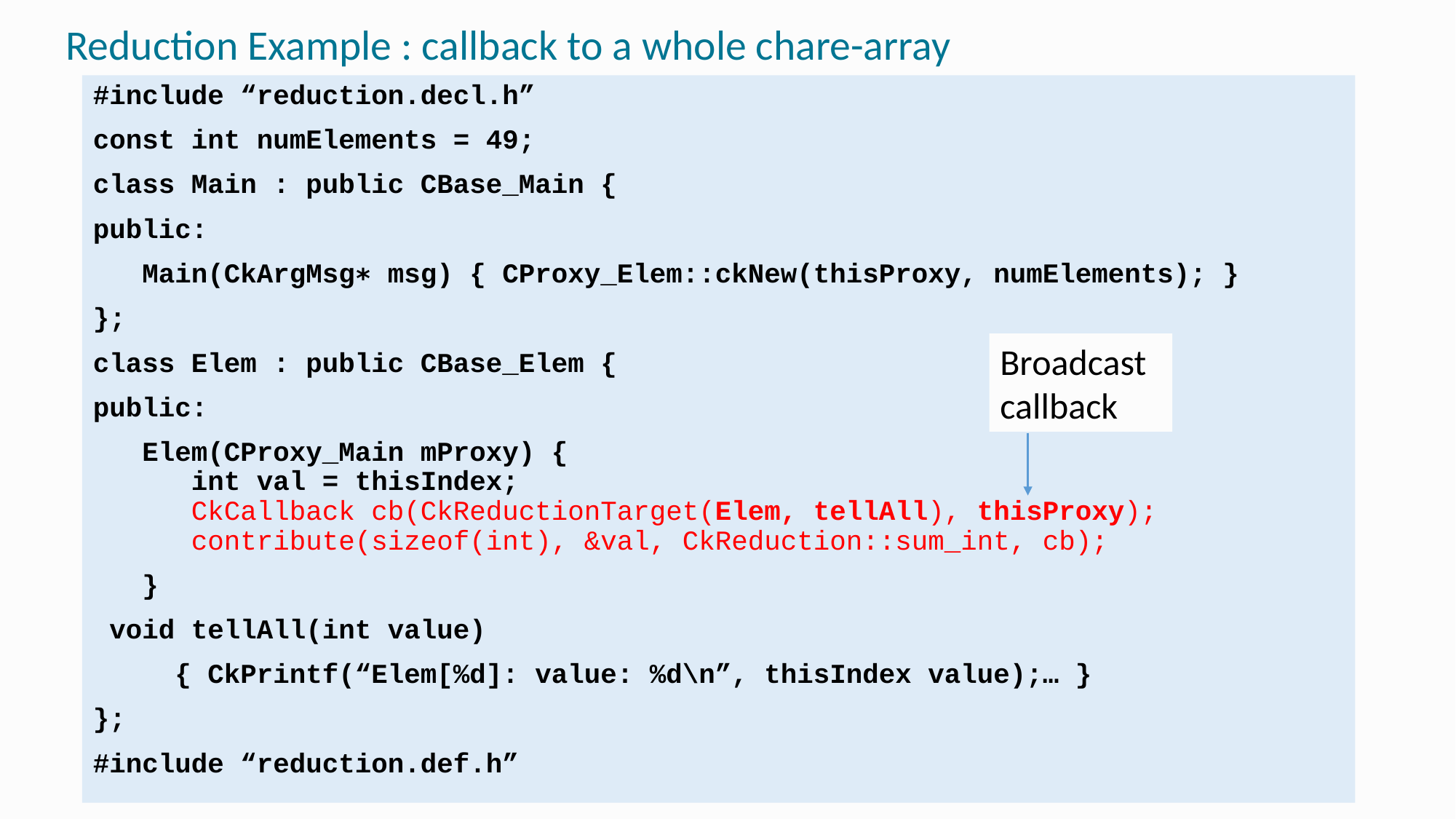

# Reduction Example : callback to a whole chare-array
#include “reduction.decl.h”
const int numElements = 49;
class Main : public CBase_Main {
public:
   Main(CkArgMsg∗ msg) { CProxy_Elem::ckNew(thisProxy, numElements); }
};
class Elem : public CBase_Elem {
public:
   Elem(CProxy_Main mProxy) {
      int val = thisIndex;
      CkCallback cb(CkReductionTarget(Elem, tellAll), thisProxy);
      contribute(sizeof(int), &val, CkReduction::sum_int, cb);
   }
 void tellAll(int value)
     { CkPrintf(“Elem[%d]: value: %d\n”, thisIndex value);… }
};
#include “reduction.def.h”
Broadcast callback
L.V.Kale
13